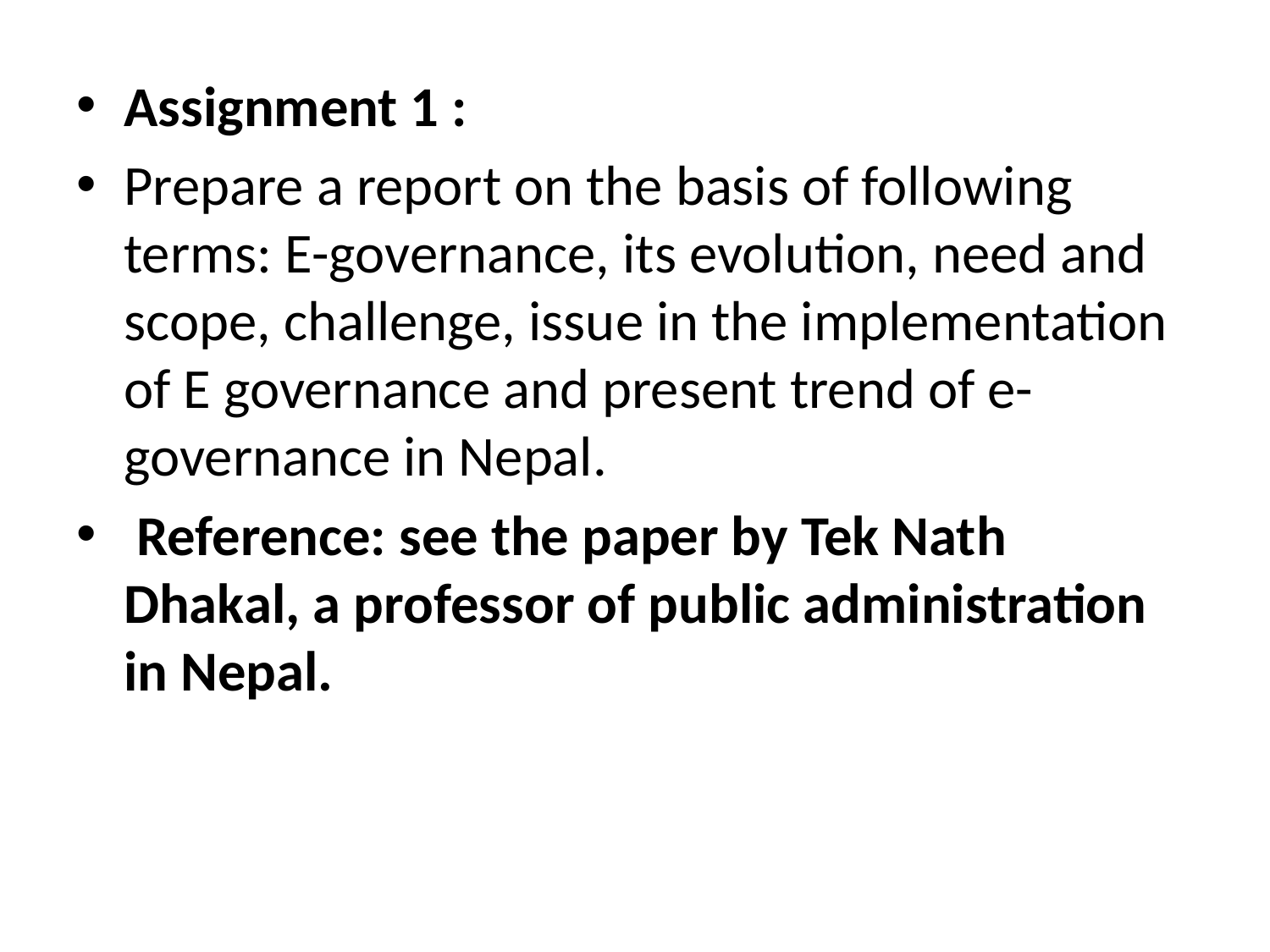

Assignment 1 :
Prepare a report on the basis of following terms: E-governance, its evolution, need and scope, challenge, issue in the implementation of E governance and present trend of e-governance in Nepal.
 Reference: see the paper by Tek Nath Dhakal, a professor of public administration in Nepal.